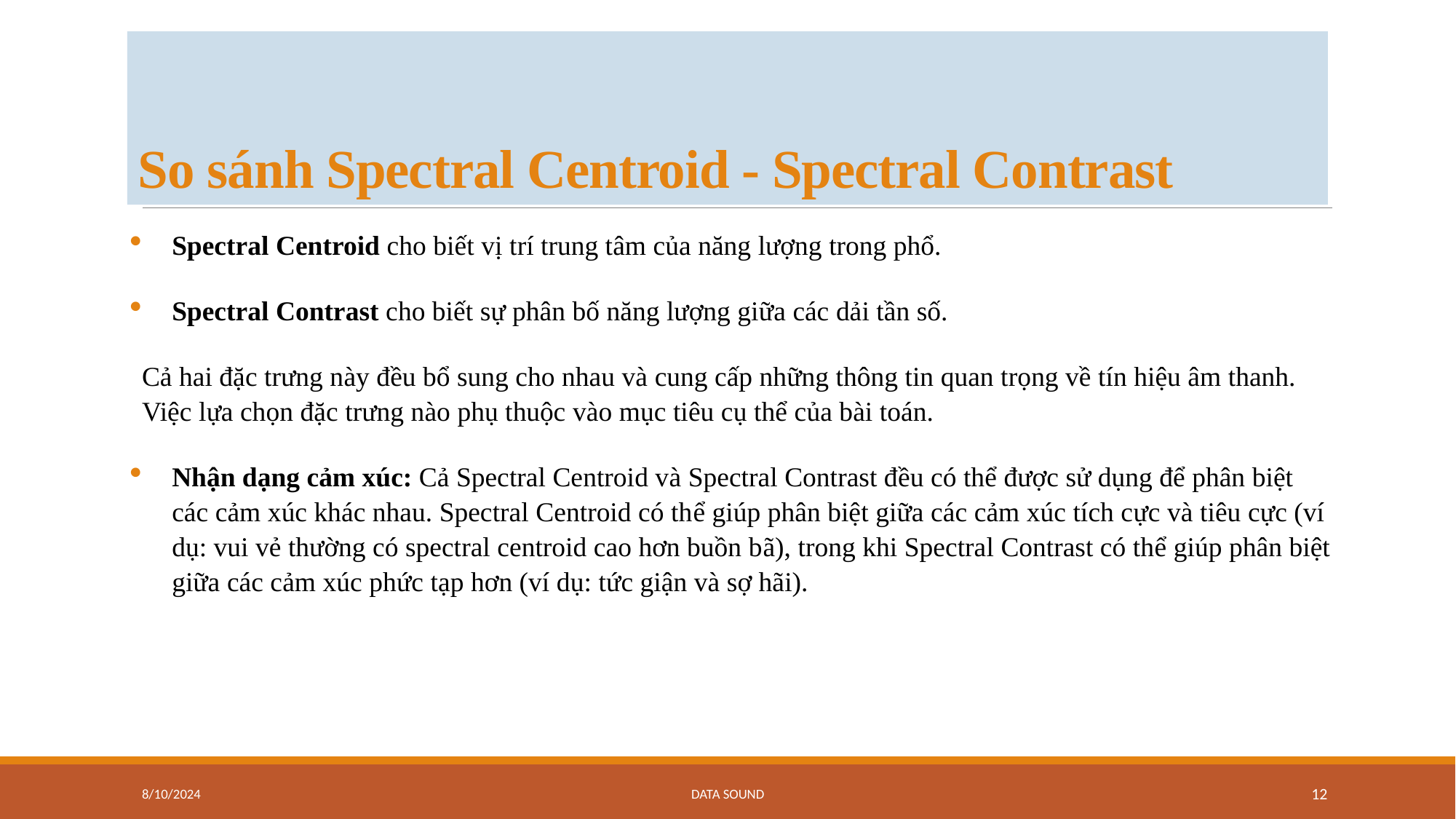

# So sánh Spectral Centroid - Spectral Contrast
Spectral Centroid cho biết vị trí trung tâm của năng lượng trong phổ.
Spectral Contrast cho biết sự phân bố năng lượng giữa các dải tần số.
Cả hai đặc trưng này đều bổ sung cho nhau và cung cấp những thông tin quan trọng về tín hiệu âm thanh. Việc lựa chọn đặc trưng nào phụ thuộc vào mục tiêu cụ thể của bài toán.
Nhận dạng cảm xúc: Cả Spectral Centroid và Spectral Contrast đều có thể được sử dụng để phân biệt các cảm xúc khác nhau. Spectral Centroid có thể giúp phân biệt giữa các cảm xúc tích cực và tiêu cực (ví dụ: vui vẻ thường có spectral centroid cao hơn buồn bã), trong khi Spectral Contrast có thể giúp phân biệt giữa các cảm xúc phức tạp hơn (ví dụ: tức giận và sợ hãi).

8/10/2024
Data sound
12